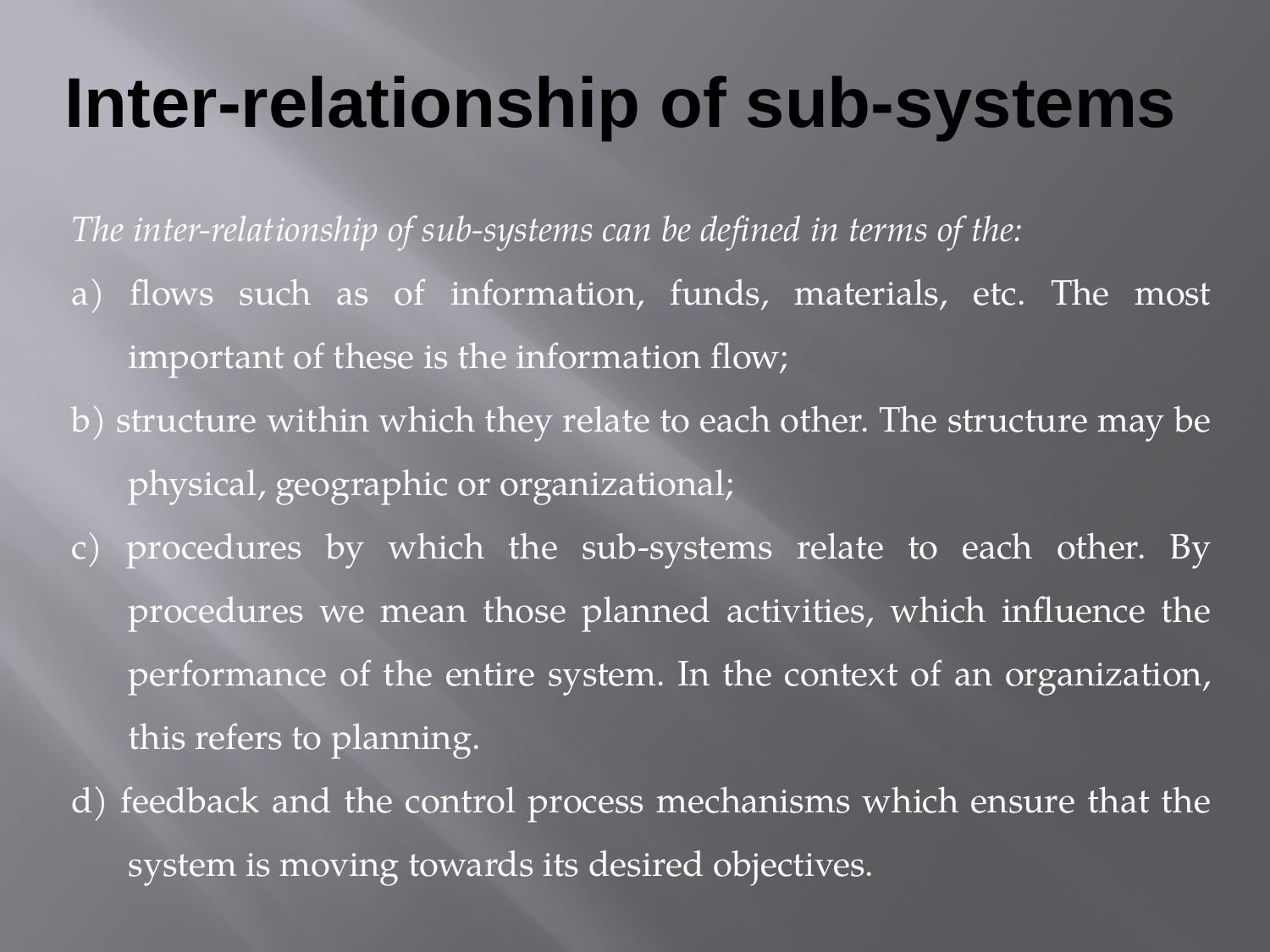

# Inter-relationship of sub-systems
The inter-relationship of sub-systems can be defined in terms of the:
a) flows such as of information, funds, materials, etc. The most important of these is the information flow;
b) structure within which they relate to each other. The structure may be physical, geographic or organizational;
c) procedures by which the sub-systems relate to each other. By procedures we mean those planned activities, which influence the performance of the entire system. In the context of an organization, this refers to planning.
d) feedback and the control process mechanisms which ensure that the system is moving towards its desired objectives.